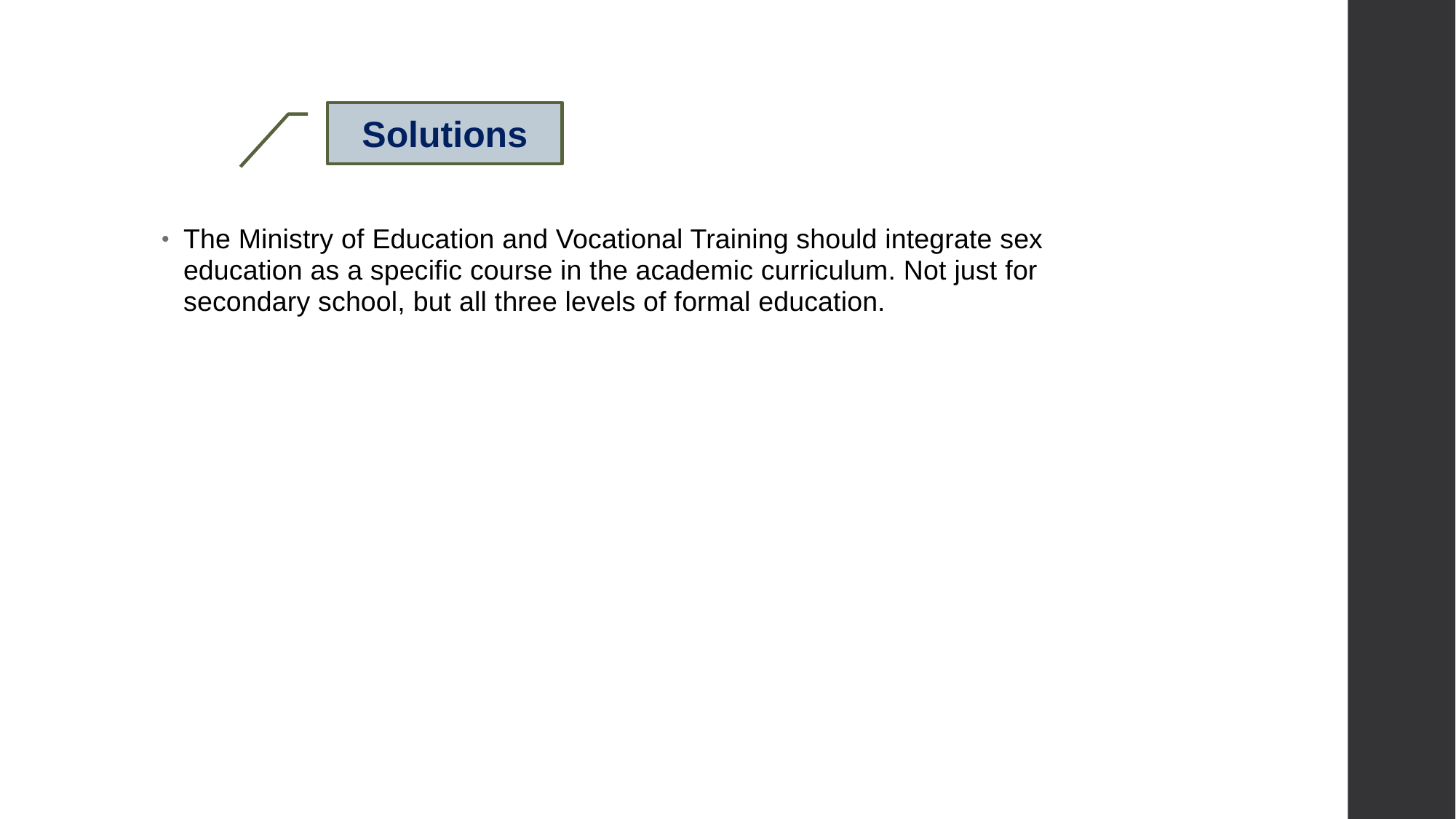

Solutions
The Ministry of Education and Vocational Training should integrate sex education as a specific course in the academic curriculum. Not just for secondary school, but all three levels of formal education.